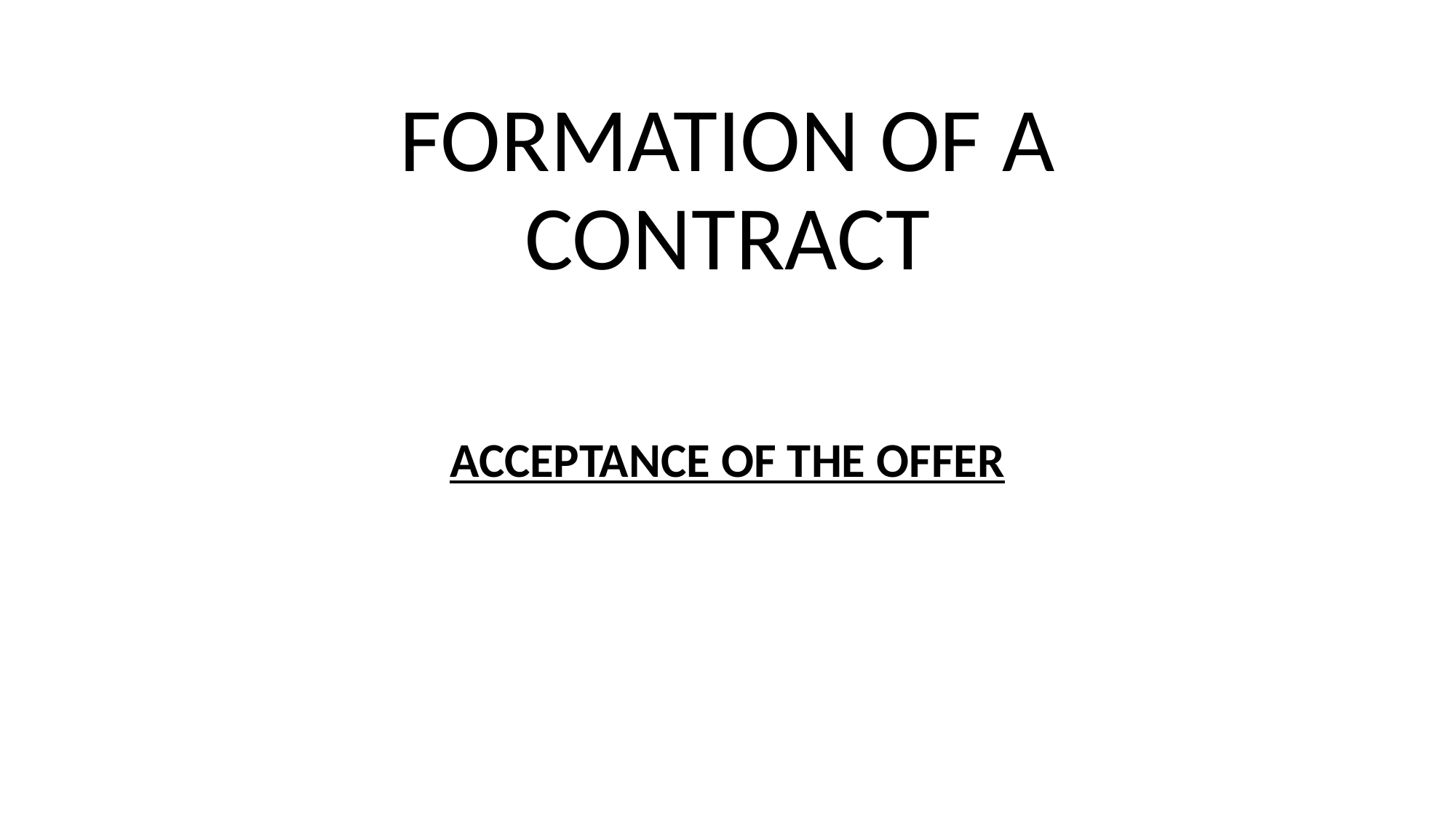

# FORMATION OF A CONTRACT
ACCEPTANCE OF THE OFFER